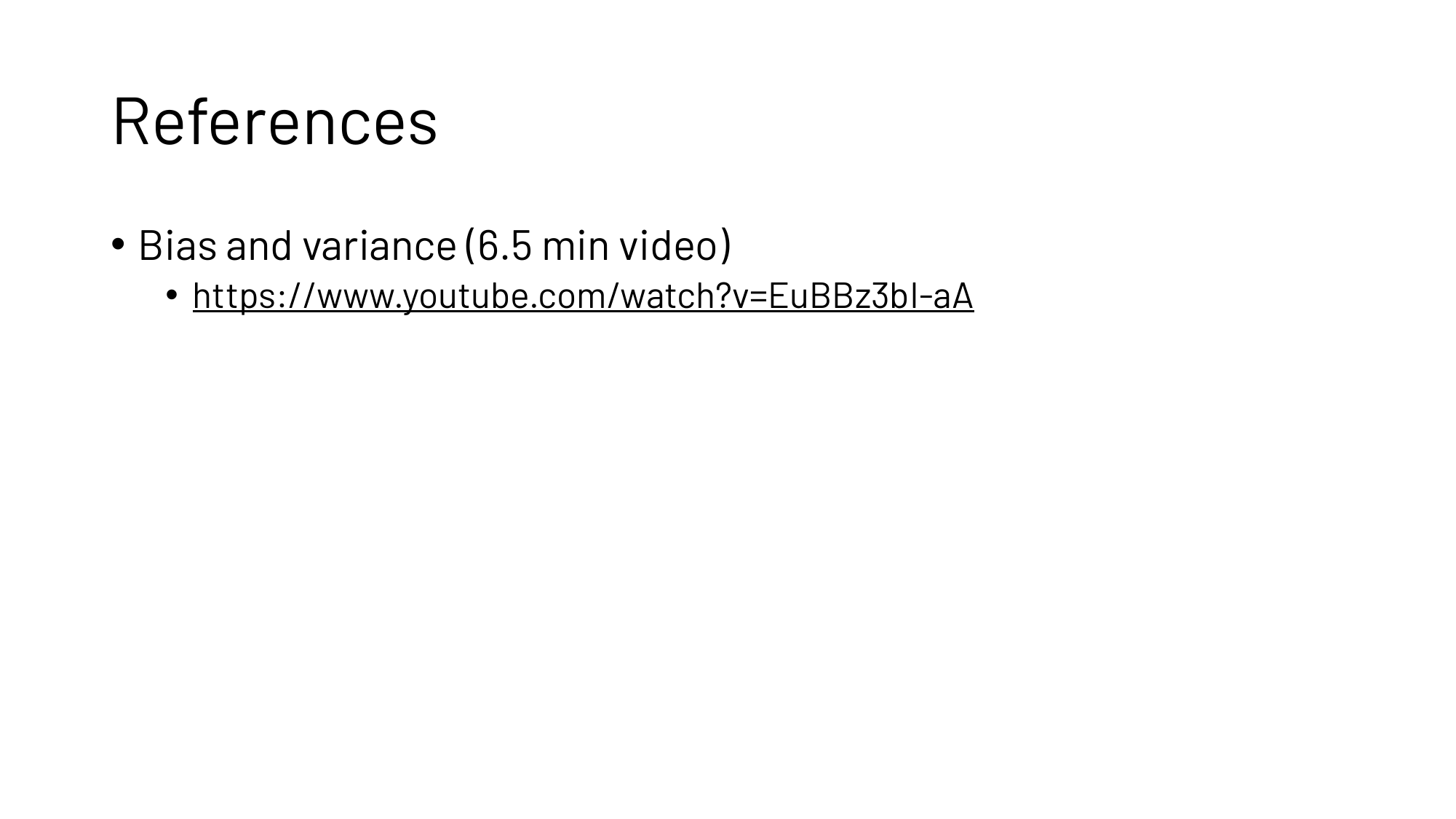

# References
Bias and variance (6.5 min video)
https://www.youtube.com/watch?v=EuBBz3bI-aA